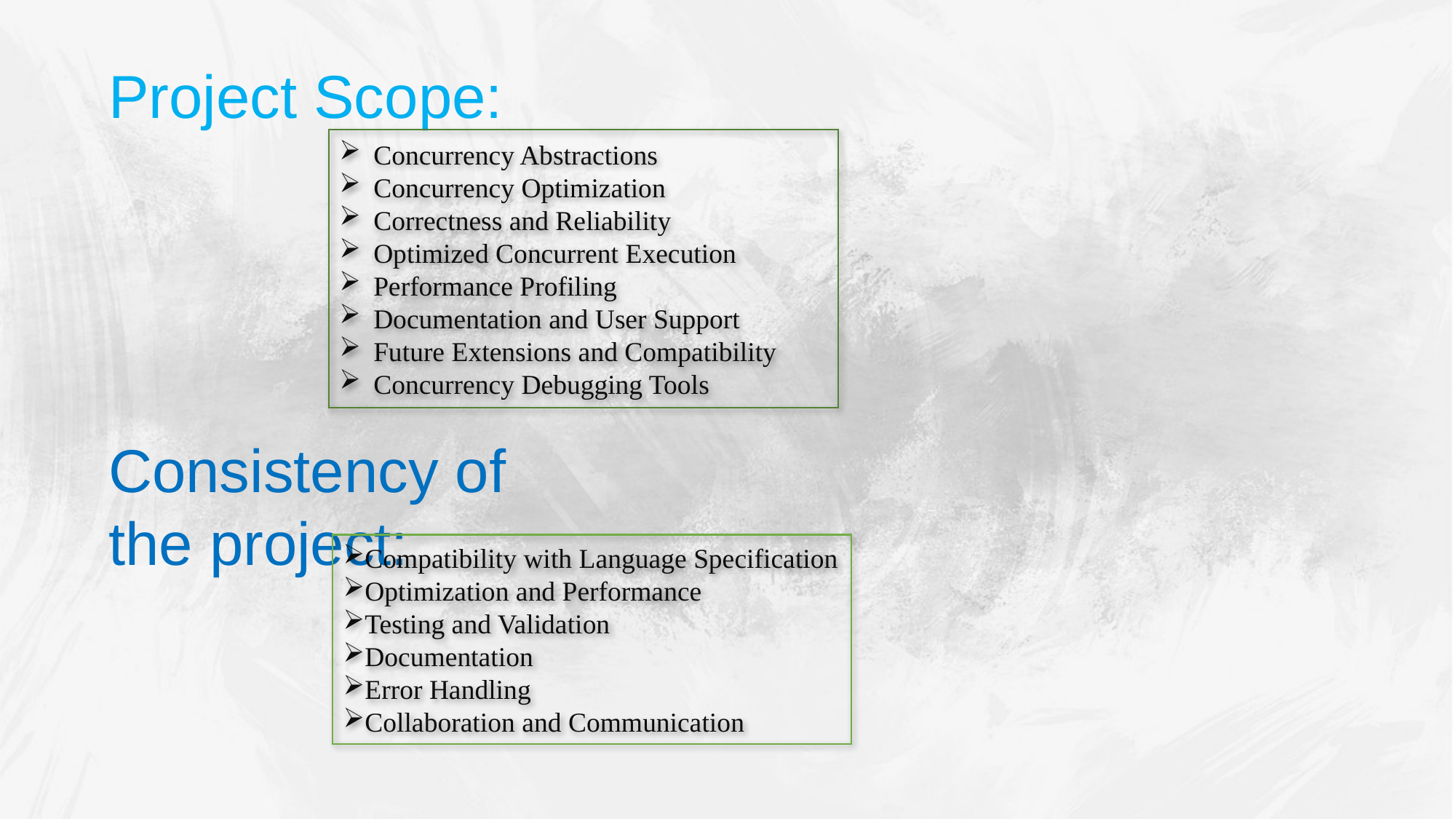

Project Scope:
Concurrency Abstractions
Concurrency Optimization
Correctness and Reliability
Optimized Concurrent Execution
Performance Profiling
Documentation and User Support
Future Extensions and Compatibility
Concurrency Debugging Tools
Consistency of the project:
Compatibility with Language Specification
Optimization and Performance
Testing and Validation
Documentation
Error Handling
Collaboration and Communication